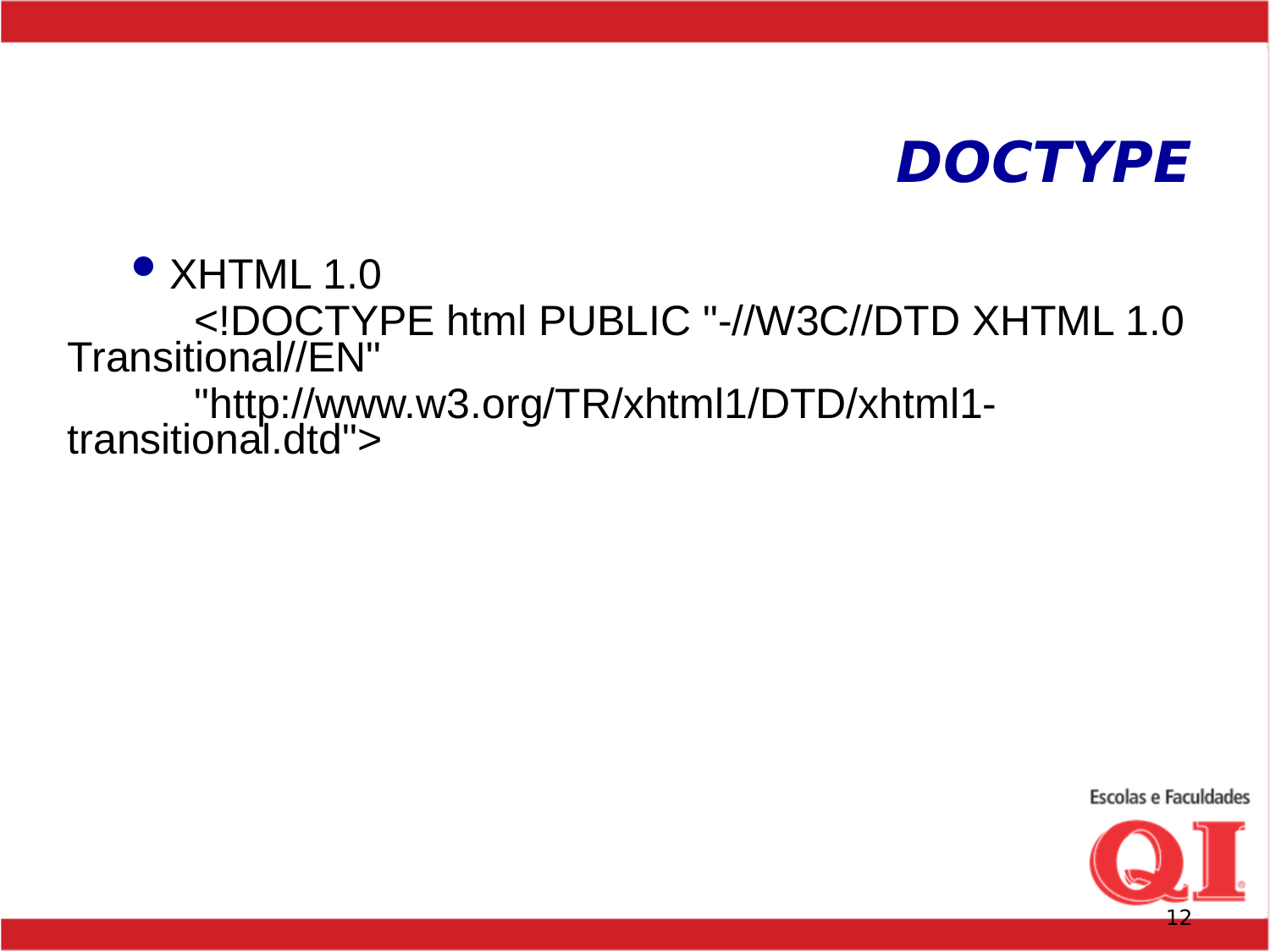

# DOCTYPE
XHTML 1.0
	<!DOCTYPE html PUBLIC "-//W3C//DTD XHTML 1.0 Transitional//EN"
	"http://www.w3.org/TR/xhtml1/DTD/xhtml1-transitional.dtd">
12